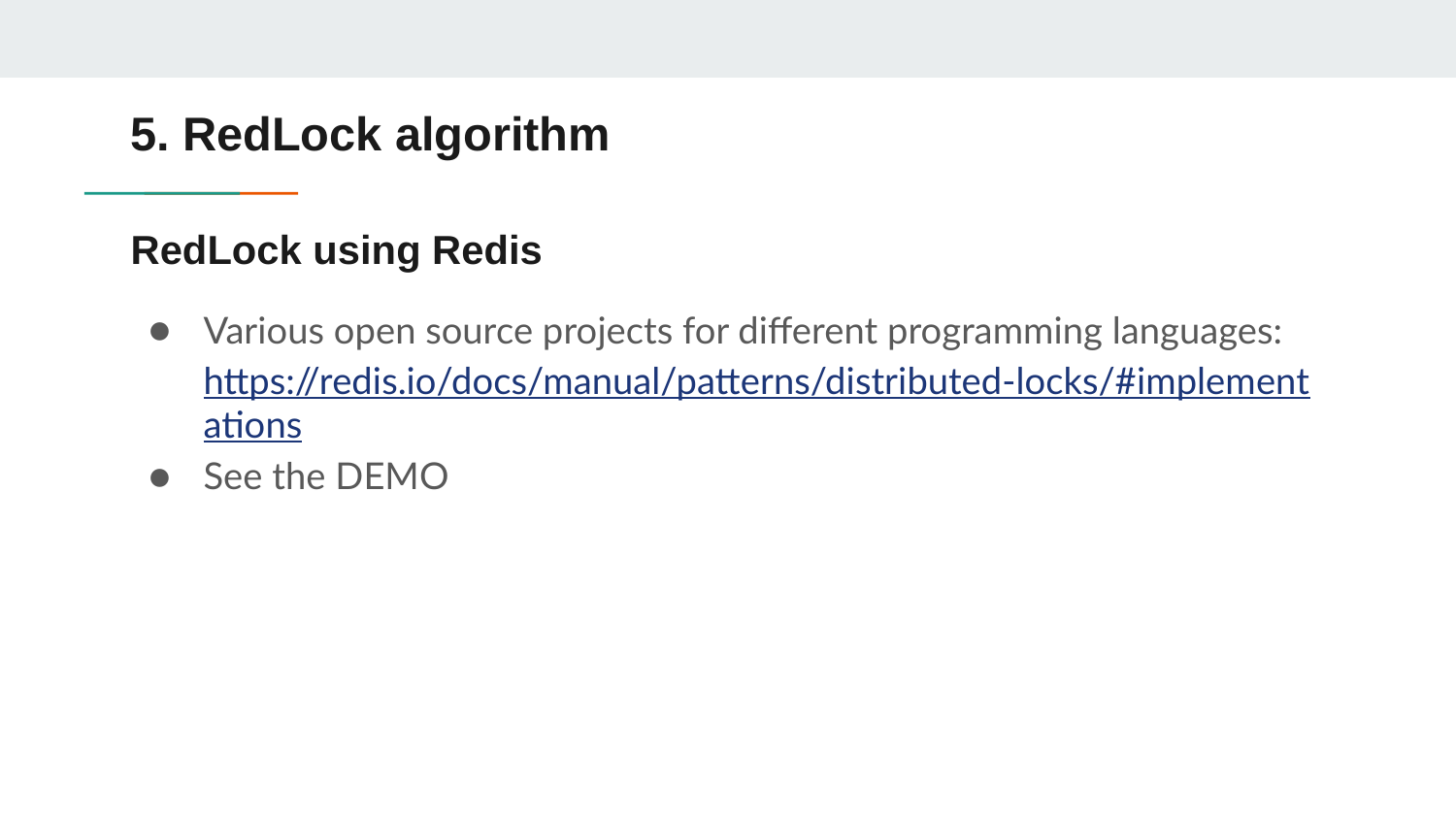

5. RedLock algorithm
# RedLock using Redis
Various open source projects for different programming languages: https://redis.io/docs/manual/patterns/distributed-locks/#implementations
See the DEMO